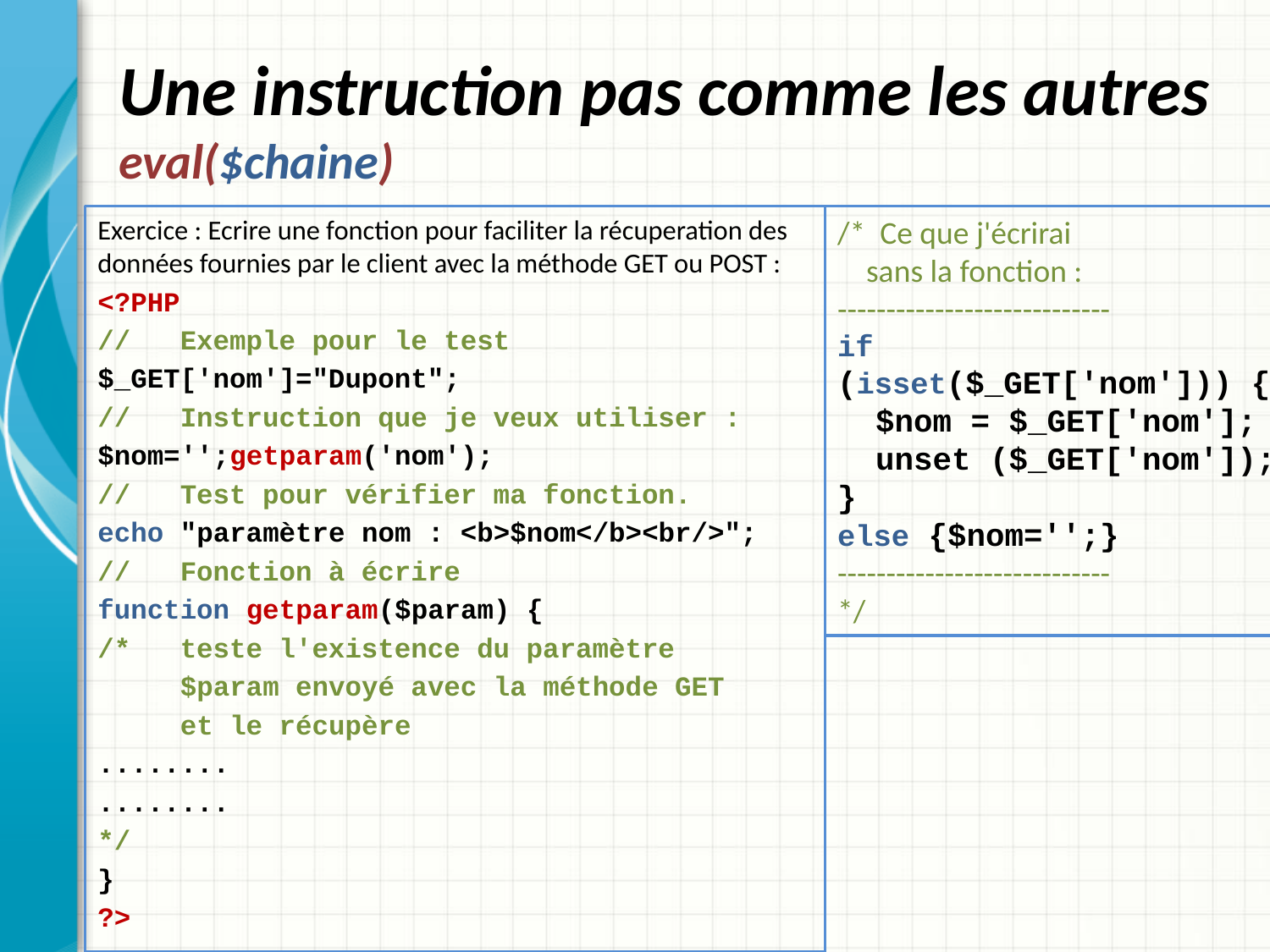

# Une instruction pas comme les autres eval($chaine)
Exercice : Ecrire une fonction pour faciliter la récuperation des données fournies par le client avec la méthode GET ou POST :
<?PHP
//   Exemple pour le test
$_GET['nom']="Dupont";
//   Instruction que je veux utiliser :
$nom='';getparam('nom');
//   Test pour vérifier ma fonction.
echo "paramètre nom : <b>$nom</b><br/>";
//   Fonction à écrire
function getparam($param) {
/*   teste l'existence du paramètre
     $param envoyé avec la méthode GET
     et le récupère
........
........
*/
}
?>
/*  Ce que j'écrirai
    sans la fonction :
----------------------------
if (isset($_GET['nom'])) {
  $nom = $_GET['nom'];
  unset ($_GET['nom']);
}
else {$nom='';}
----------------------------
*/